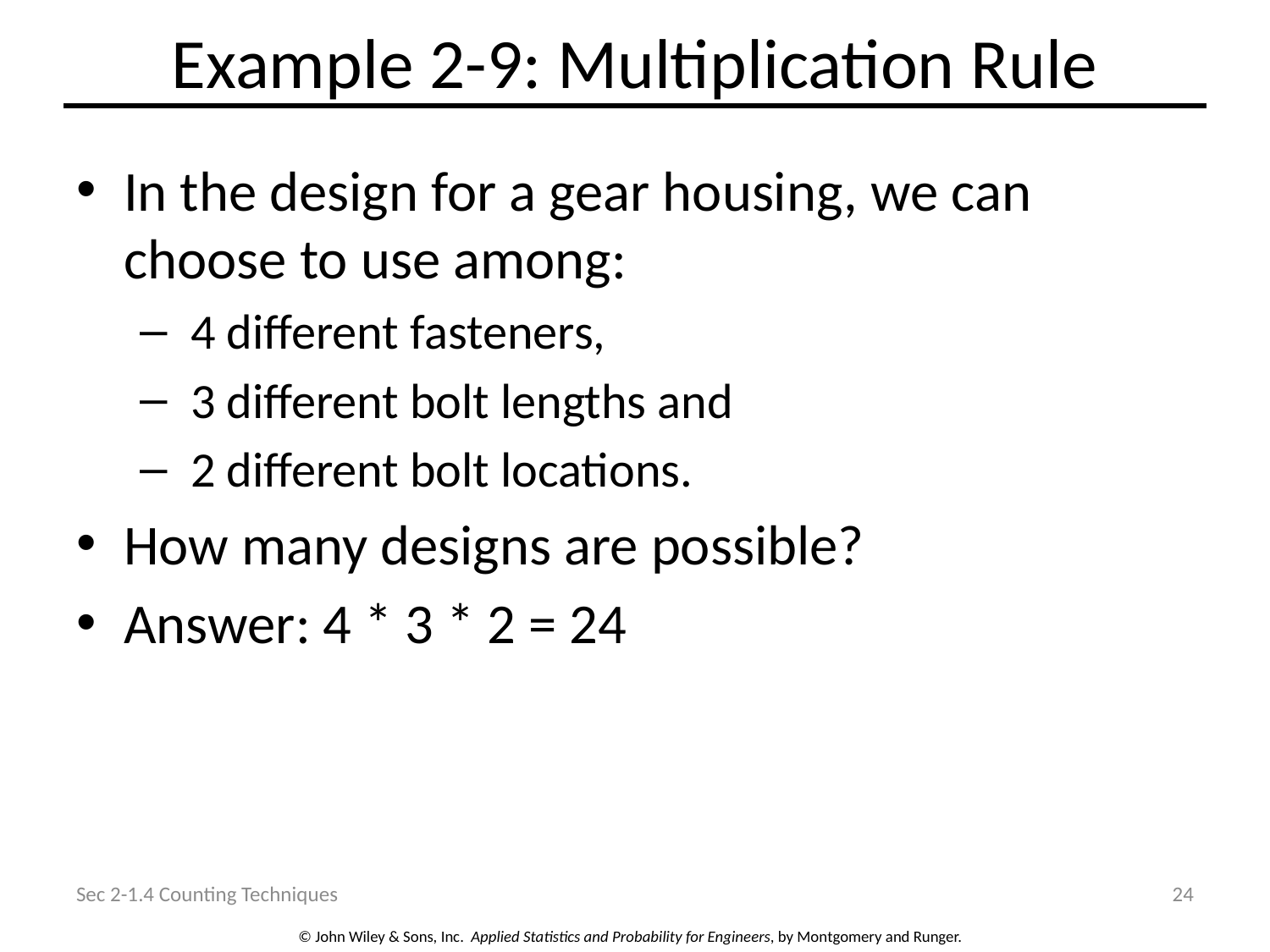

# Example 2-9: Multiplication Rule
In the design for a gear housing, we can choose to use among:
 4 different fasteners,
 3 different bolt lengths and
 2 different bolt locations.
How many designs are possible?
Answer: 4 * 3 * 2 = 24
Sec 2-1.4 Counting Techniques
24